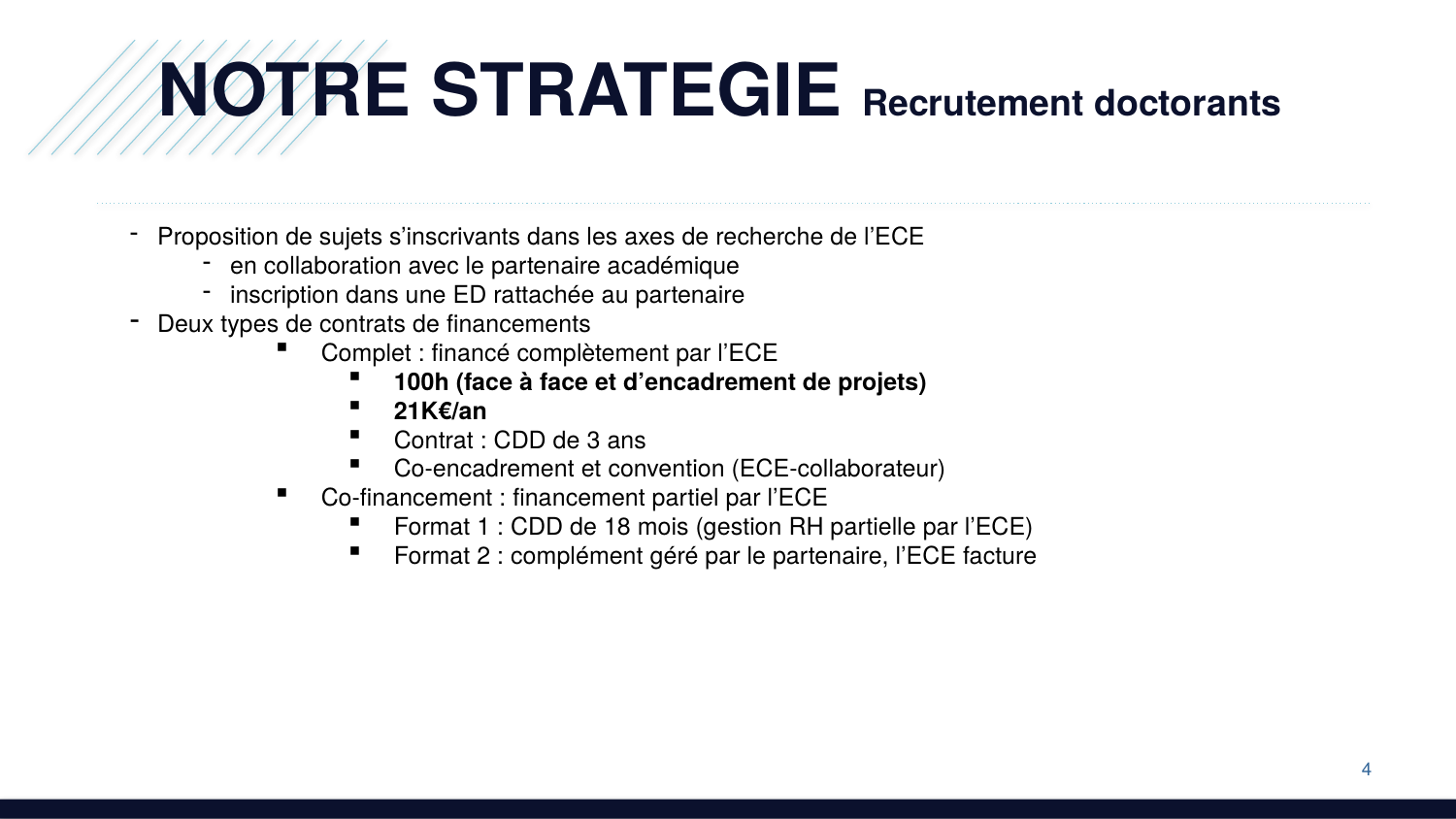

NOTRE STRATEGIE Recrutement doctorants

Proposition de sujets s’inscrivants dans les axes de recherche de l’ECE
en collaboration avec le partenaire académique
inscription dans une ED rattachée au partenaire
Deux types de contrats de financements
Complet : financé complètement par l’ECE
100h (face à face et d’encadrement de projets)
21K€/an
Contrat : CDD de 3 ans
Co-encadrement et convention (ECE-collaborateur)
Co-financement : financement partiel par l’ECE
Format 1 : CDD de 18 mois (gestion RH partielle par l’ECE)
Format 2 : complément géré par le partenaire, l’ECE facture

4